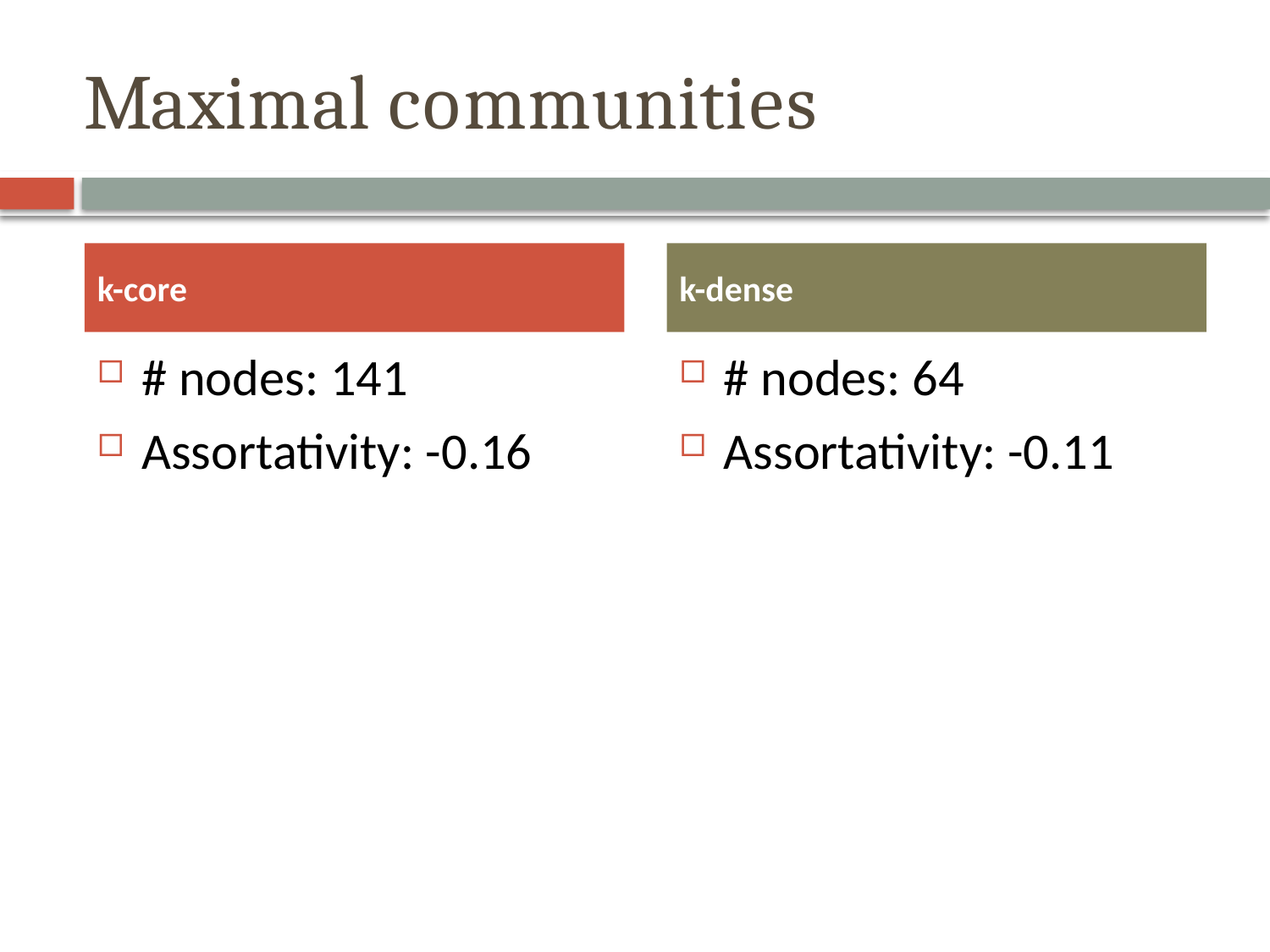

# Maximal communities
k-core
k-dense
# nodes: 141
Assortativity: -0.16
# nodes: 64
Assortativity: -0.11